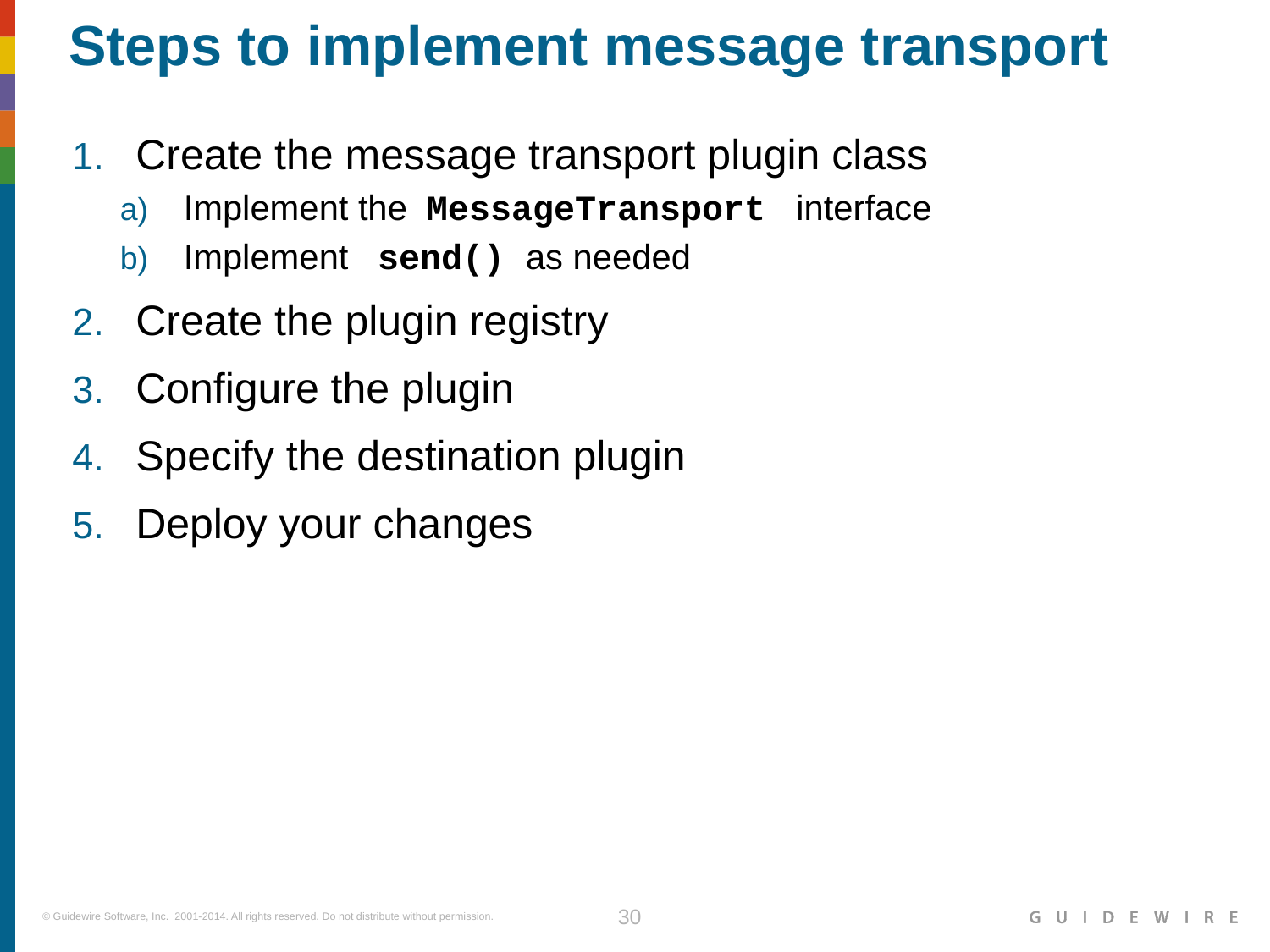

# Steps to implement message transport
Create the message transport plugin class
Implement the  MessageTransport  interface
Implement   send() as needed
Create the plugin registry
Configure the plugin
Specify the destination plugin
Deploy your changes